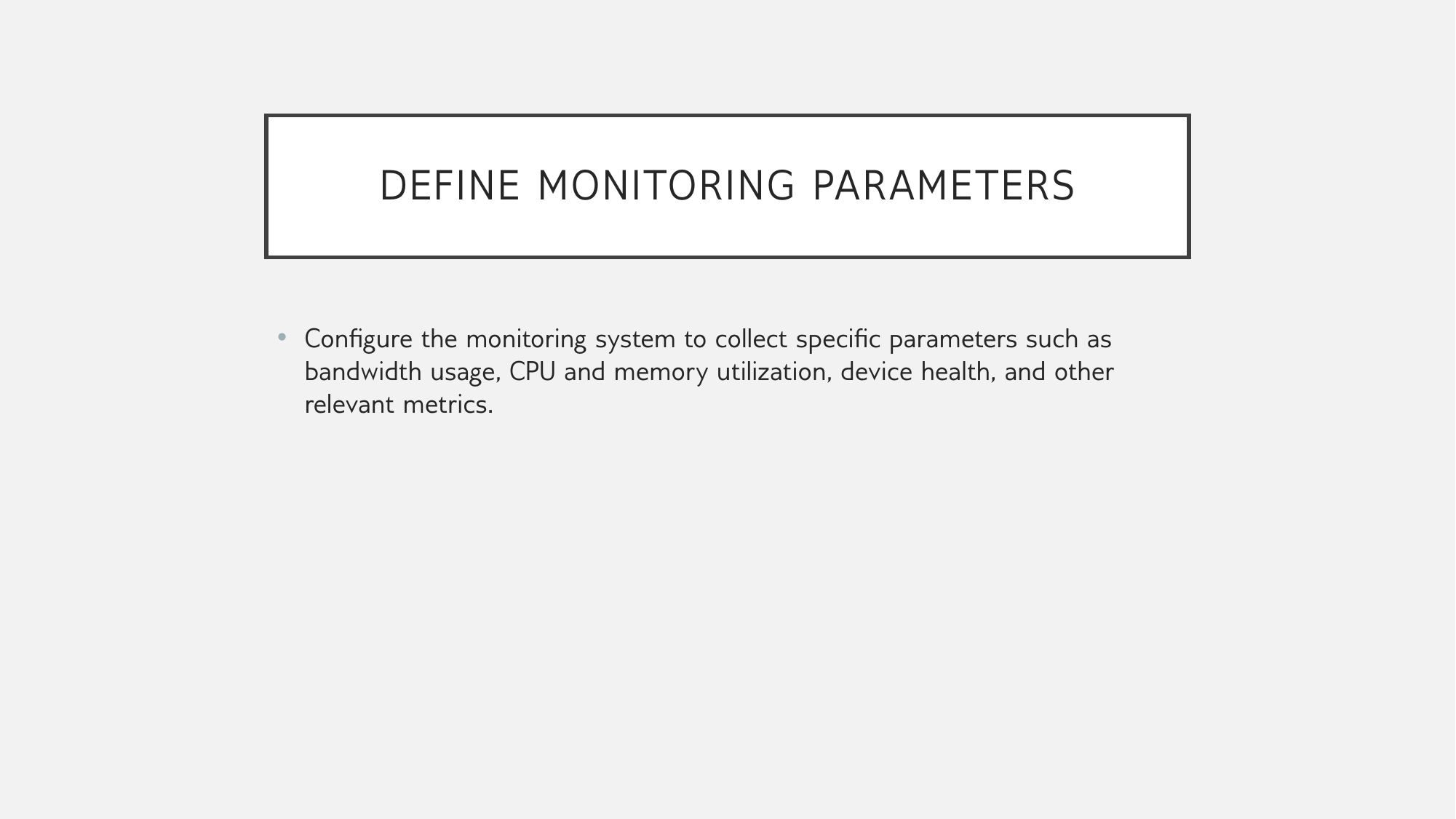

# Define Monitoring Parameters
Configure the monitoring system to collect specific parameters such as bandwidth usage, CPU and memory utilization, device health, and other relevant metrics.